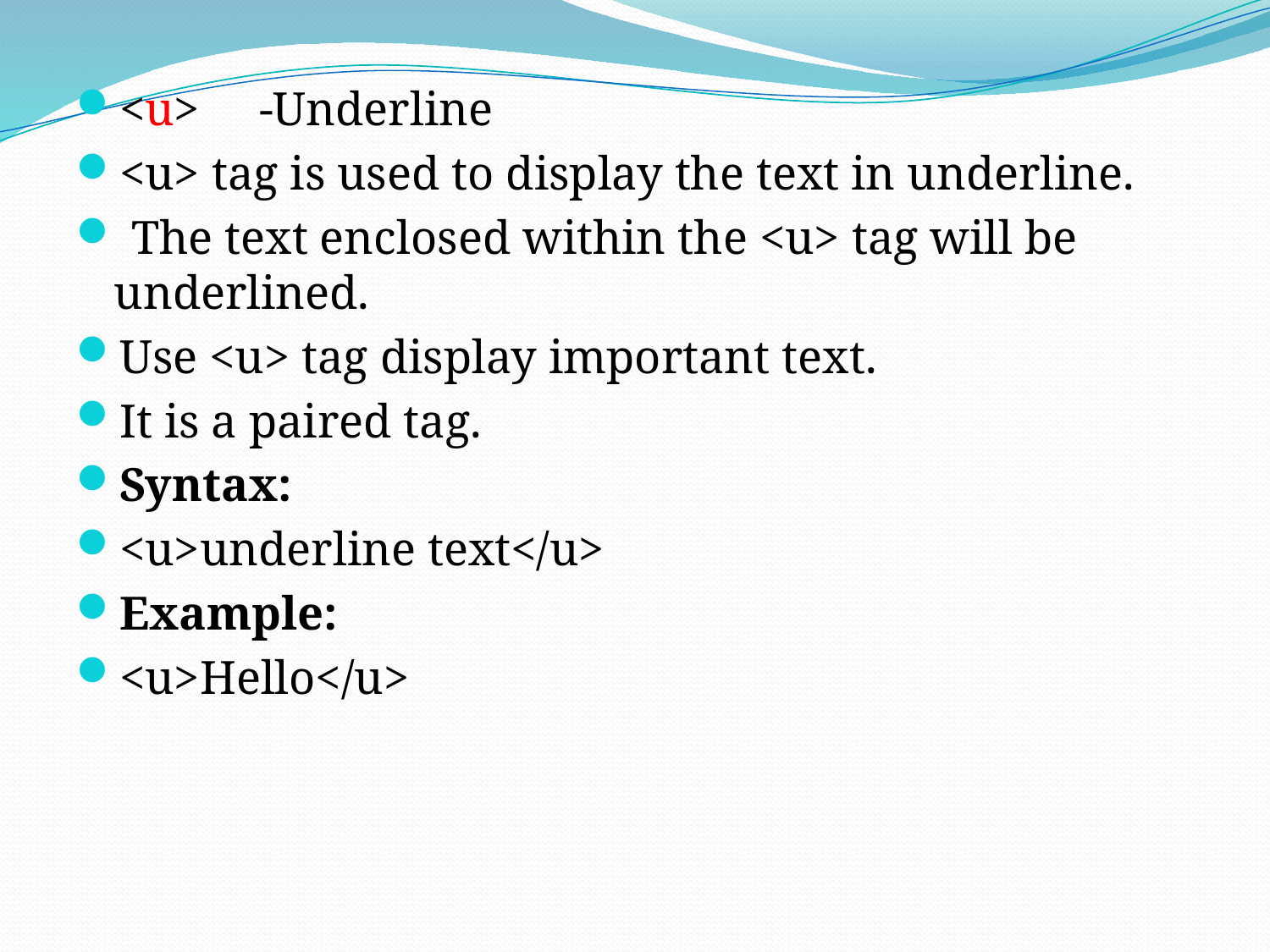

<u>     -Underline
<u> tag is used to display the text in underline.
 The text enclosed within the <u> tag will be underlined.
Use <u> tag display important text.
It is a paired tag.
Syntax:
<u>underline text</u>
Example:
<u>Hello</u>